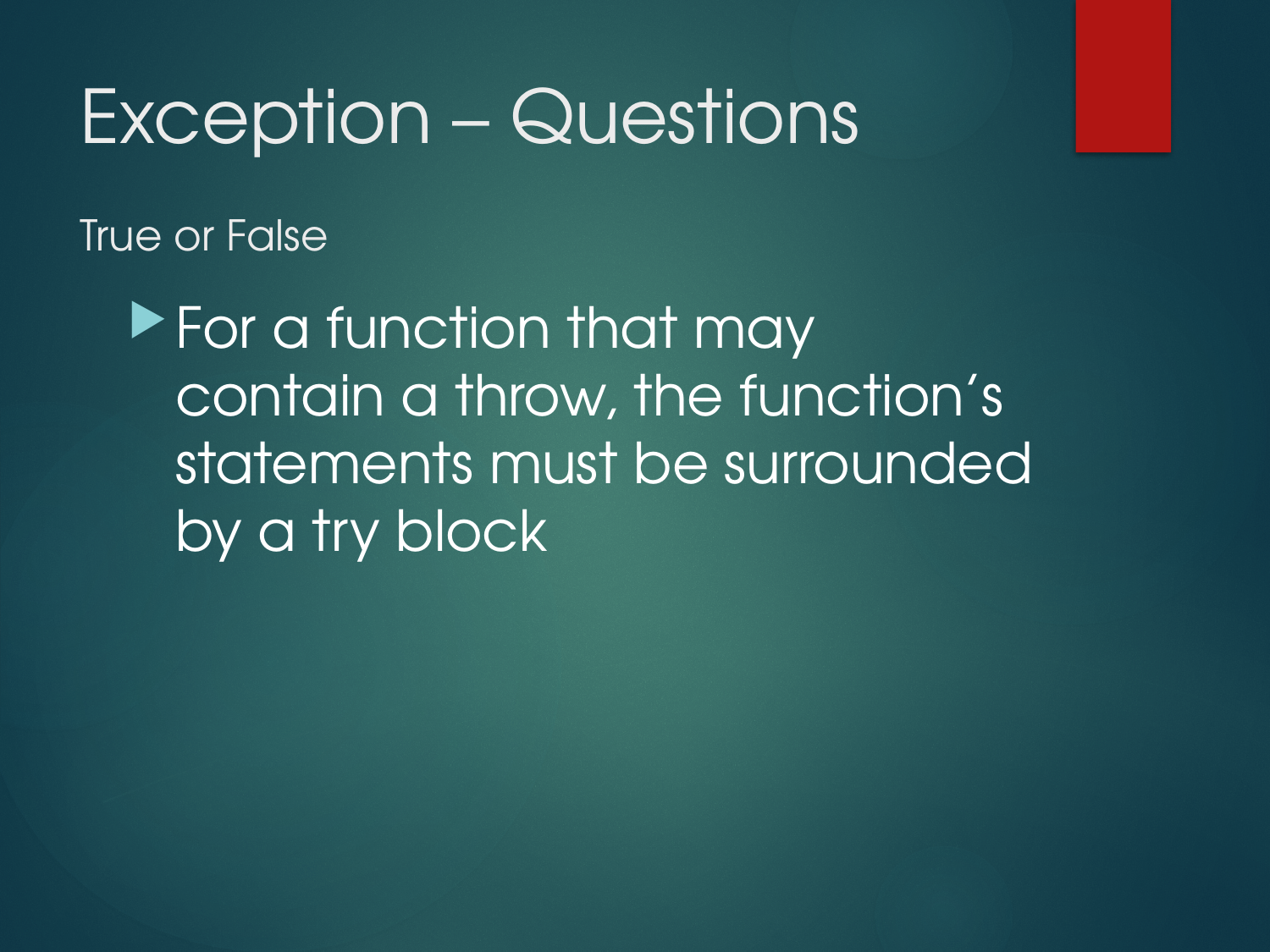

# Exception – Questions True or False
For a function that may contain a throw, the function’s statements must be surrounded by a try block